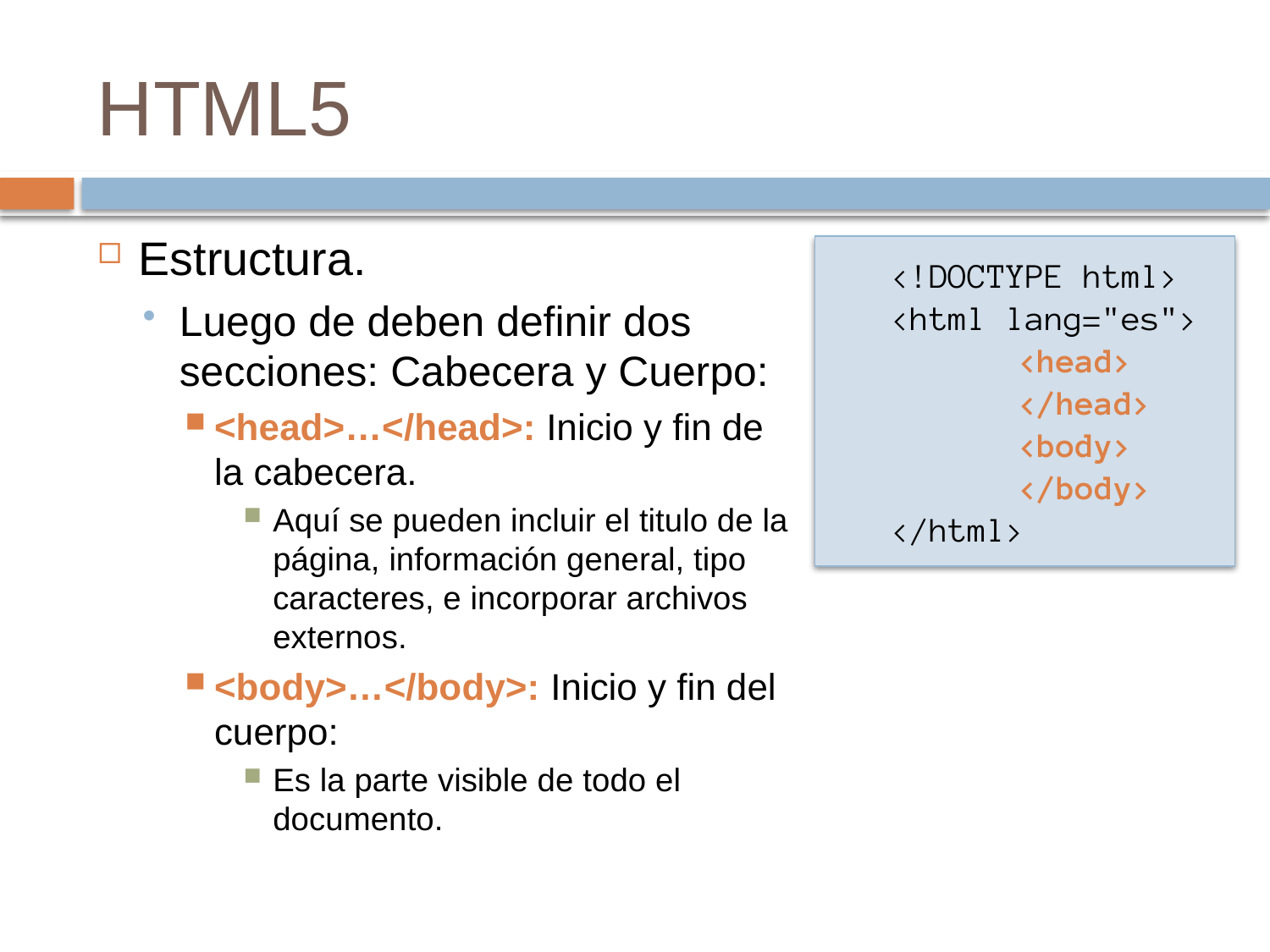

# HTML5
Estructura.
Luego de deben definir dos secciones: Cabecera y Cuerpo:
<head>…</head>: Inicio y fin de la cabecera.
Aquí se pueden incluir el titulo de la página, información general, tipo caracteres, e incorporar archivos externos.
<body>…</body>: Inicio y fin del cuerpo:
Es la parte visible de todo el documento.
<!DOCTYPE html>
<html lang="es">
	<head>
	</head>
	<body>
	</body>
</html>